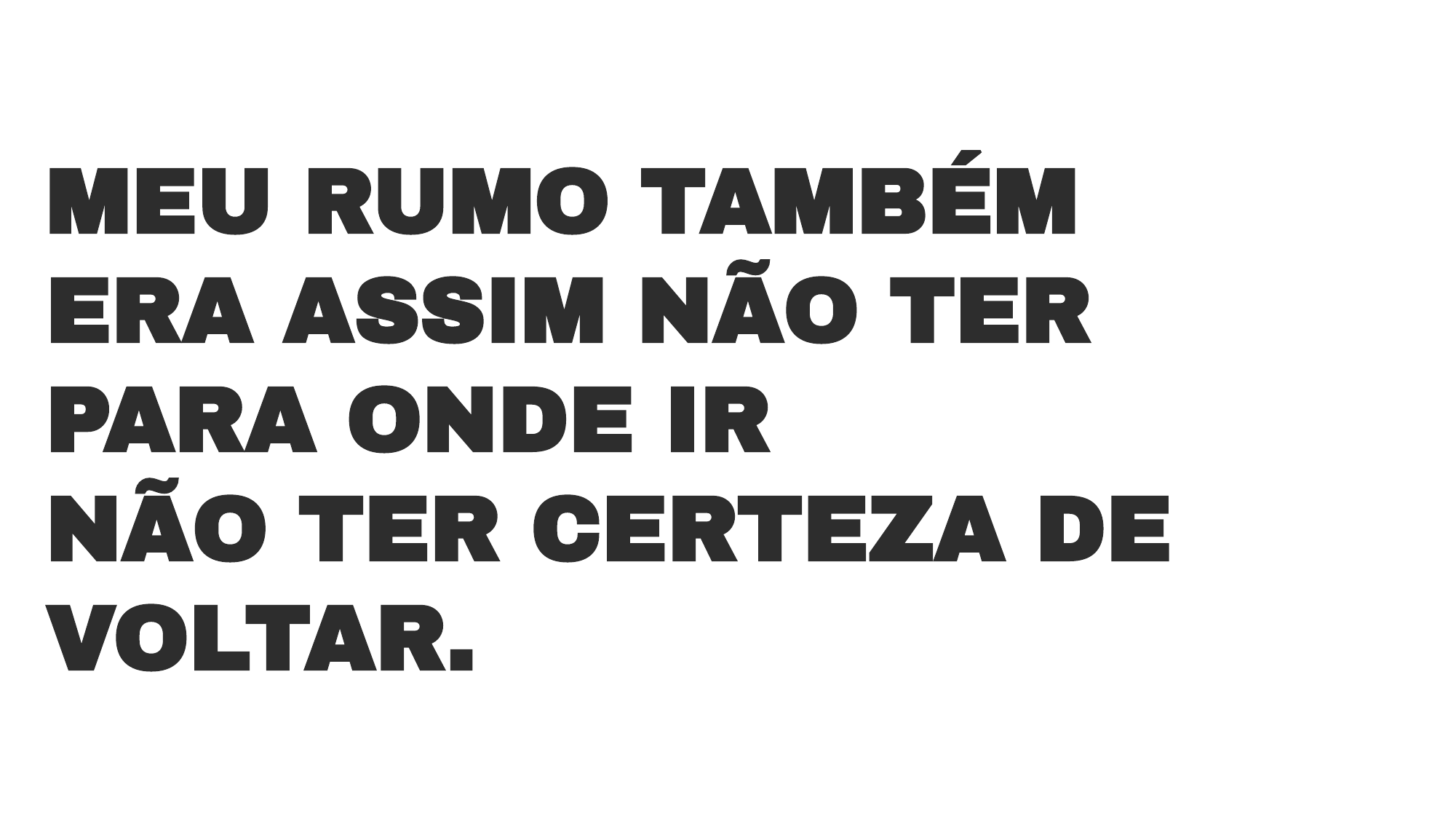

MEU RUMO TAMBÉM ERA ASSIM NÃO TER PARA ONDE IR
NÃO TER CERTEZA DE VOLTAR.